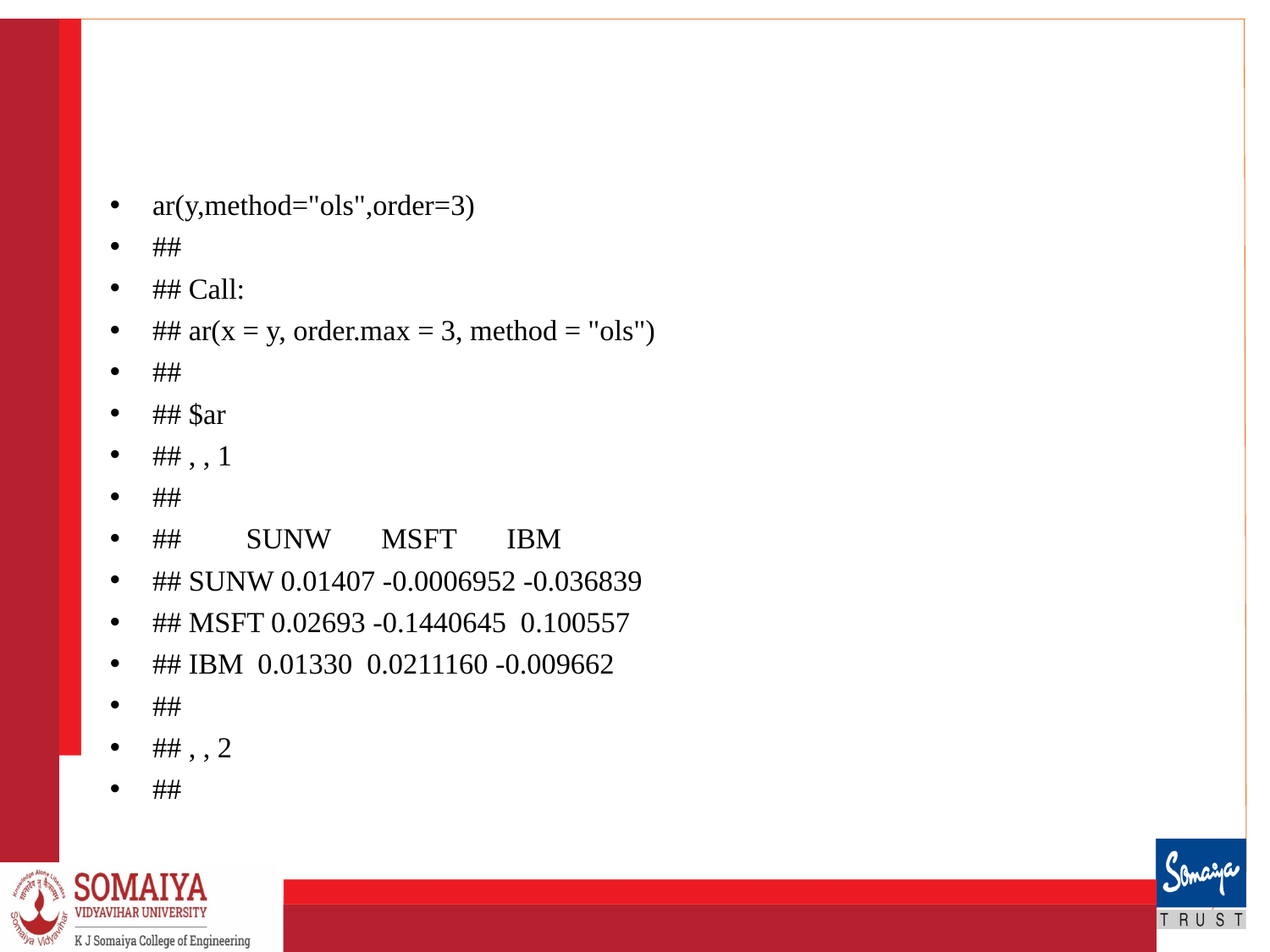

#
ar(y,method="ols",order=3)
##
## Call:
## ar(x = y, order.max = 3, method = "ols")
##
## $ar
## , , 1
##
##         SUNW       MSFT       IBM
## SUNW 0.01407 -0.0006952 -0.036839
## MSFT 0.02693 -0.1440645  0.100557
## IBM  0.01330  0.0211160 -0.009662
##
## , , 2
##